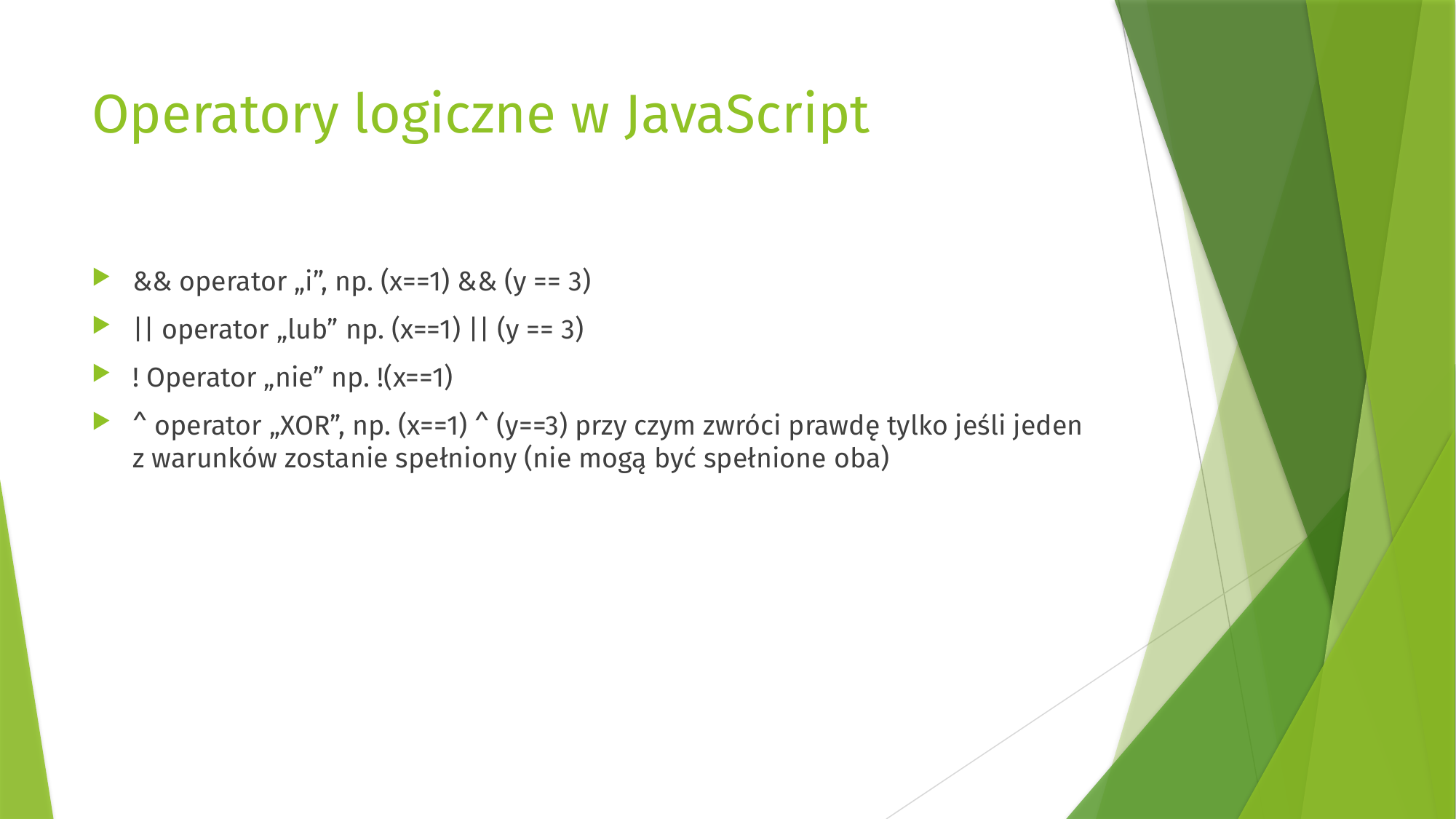

# Operatory logiczne w JavaScript
&& operator „i”, np. (x==1) && (y == 3)
|| operator „lub” np. (x==1) || (y == 3)
! Operator „nie” np. !(x==1)
^ operator „XOR”, np. (x==1) ^ (y==3) przy czym zwróci prawdę tylko jeśli jeden z warunków zostanie spełniony (nie mogą być spełnione oba)